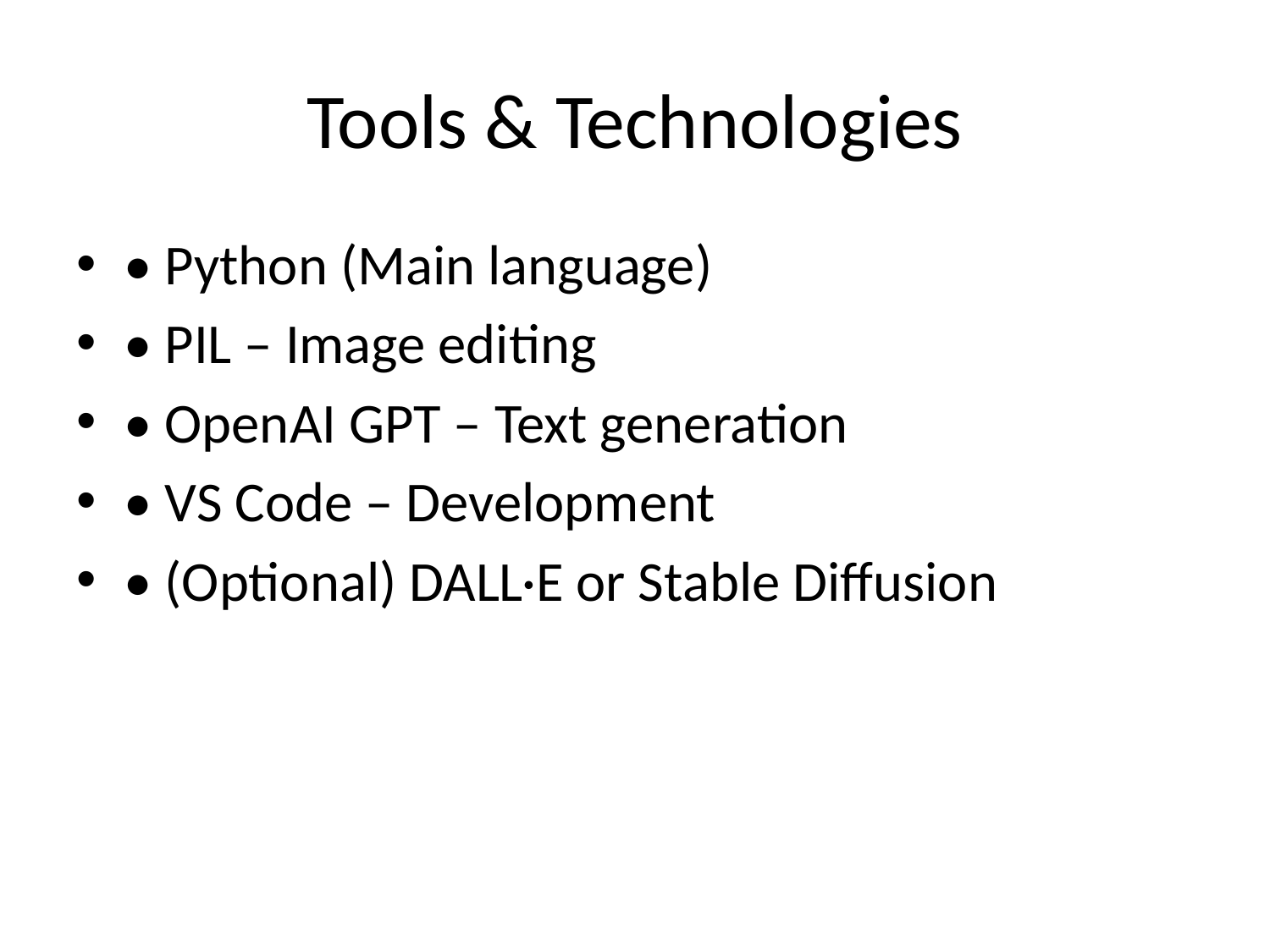

# Tools & Technologies
• Python (Main language)
• PIL – Image editing
• OpenAI GPT – Text generation
• VS Code – Development
• (Optional) DALL·E or Stable Diffusion